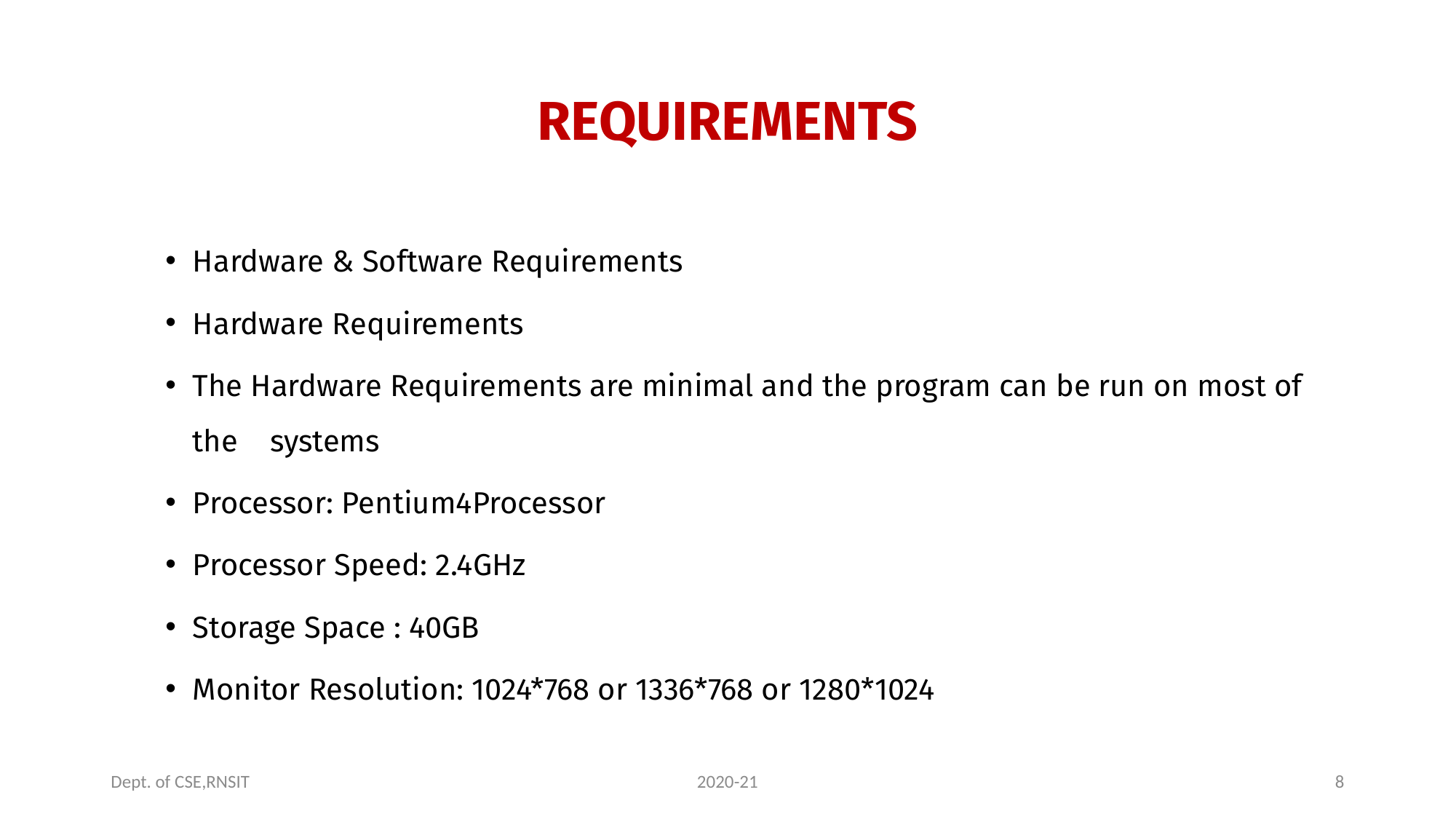

# REQUIREMENTS
Hardware & Software Requirements
Hardware Requirements
The Hardware Requirements are minimal and the program can be run on most of the    systems
Processor: Pentium4Processor
Processor Speed: 2.4GHz
Storage Space : 40GB
Monitor Resolution: 1024*768 or 1336*768 or 1280*1024
Dept. of CSE,RNSIT
2020-21
8